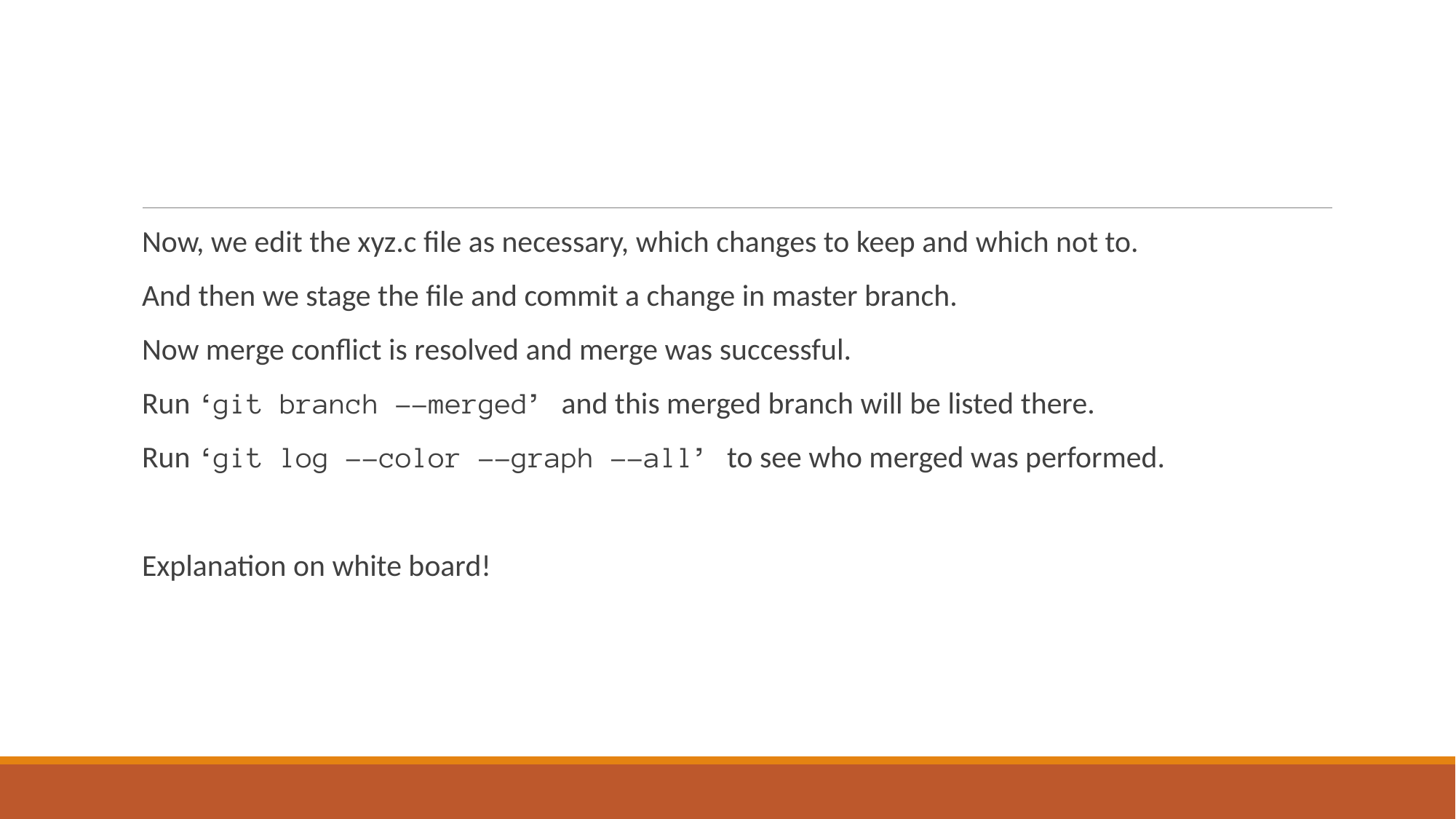

#
Now, we edit the xyz.c file as necessary, which changes to keep and which not to.
And then we stage the file and commit a change in master branch.
Now merge conflict is resolved and merge was successful.
Run ‘git branch --merged’ and this merged branch will be listed there.
Run ‘git log --color --graph --all’ to see who merged was performed.

Explanation on white board!